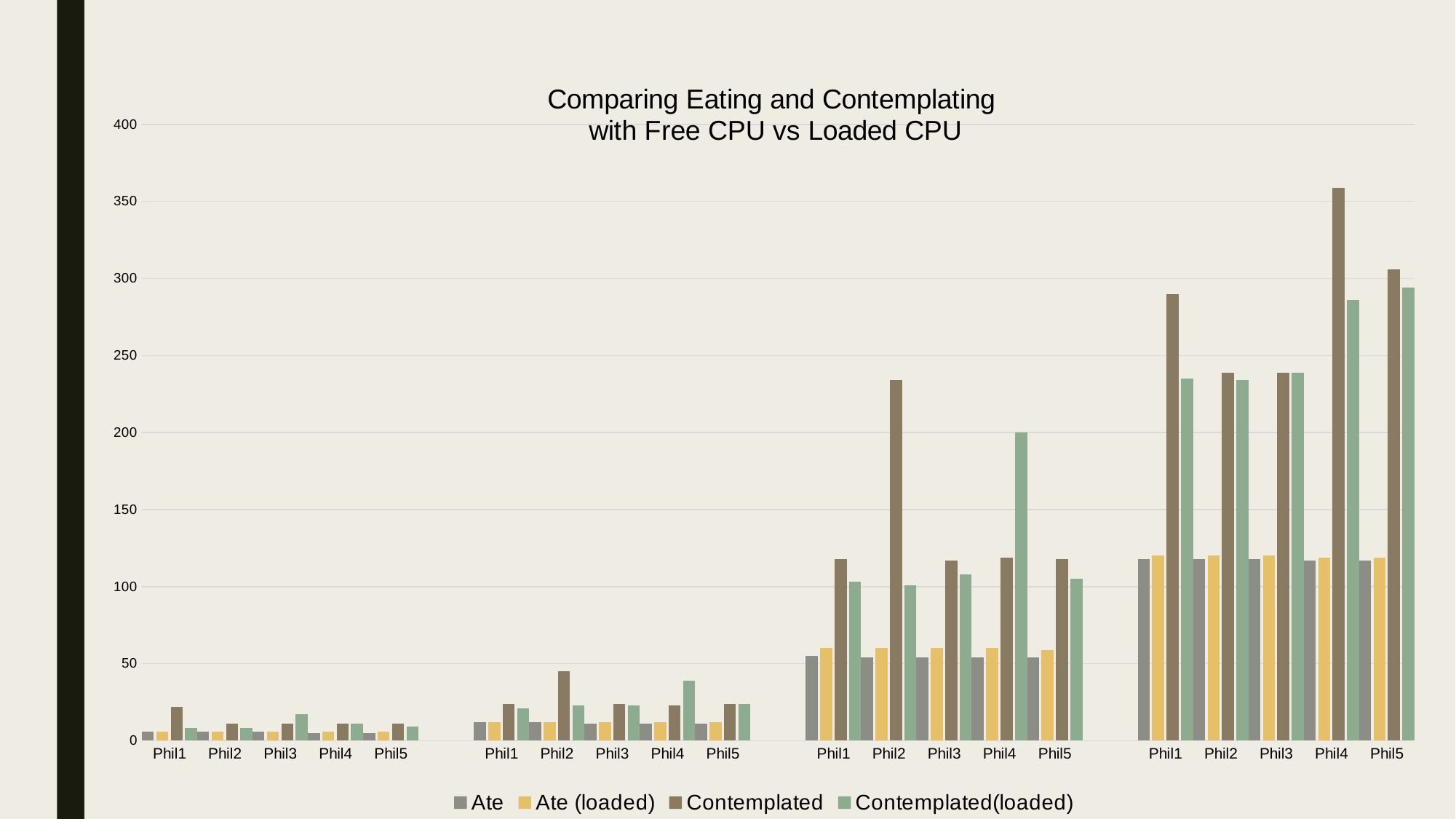

### Chart: Comparing Eating and Contemplating
with Free CPU vs Loaded CPU

| Category | Ate | Ate (loaded) | Contemplated | Contemplated(loaded) |
|---|---|---|---|---|
| Phil1 | 6.0 | 6.0 | 22.0 | 8.0 |
| Phil2 | 6.0 | 6.0 | 11.0 | 8.0 |
| Phil3 | 6.0 | 6.0 | 11.0 | 17.0 |
| Phil4 | 5.0 | 6.0 | 11.0 | 11.0 |
| Phil5 | 5.0 | 6.0 | 11.0 | 9.0 |
|  | None | None | None | None |
| Phil1 | 12.0 | 12.0 | 24.0 | 21.0 |
| Phil2 | 12.0 | 12.0 | 45.0 | 23.0 |
| Phil3 | 11.0 | 12.0 | 24.0 | 23.0 |
| Phil4 | 11.0 | 12.0 | 23.0 | 39.0 |
| Phil5 | 11.0 | 12.0 | 24.0 | 24.0 |
|  | None | None | None | None |
| Phil1 | 55.0 | 60.0 | 118.0 | 103.0 |
| Phil2 | 54.0 | 60.0 | 234.0 | 101.0 |
| Phil3 | 54.0 | 60.0 | 117.0 | 108.0 |
| Phil4 | 54.0 | 60.0 | 119.0 | 200.0 |
| Phil5 | 54.0 | 59.0 | 118.0 | 105.0 |
|  | None | None | None | None |
| Phil1 | 118.0 | 120.0 | 290.0 | 235.0 |
| Phil2 | 118.0 | 120.0 | 239.0 | 234.0 |
| Phil3 | 118.0 | 120.0 | 239.0 | 239.0 |
| Phil4 | 117.0 | 119.0 | 359.0 | 286.0 |
| Phil5 | 117.0 | 119.0 | 306.0 | 294.0 |